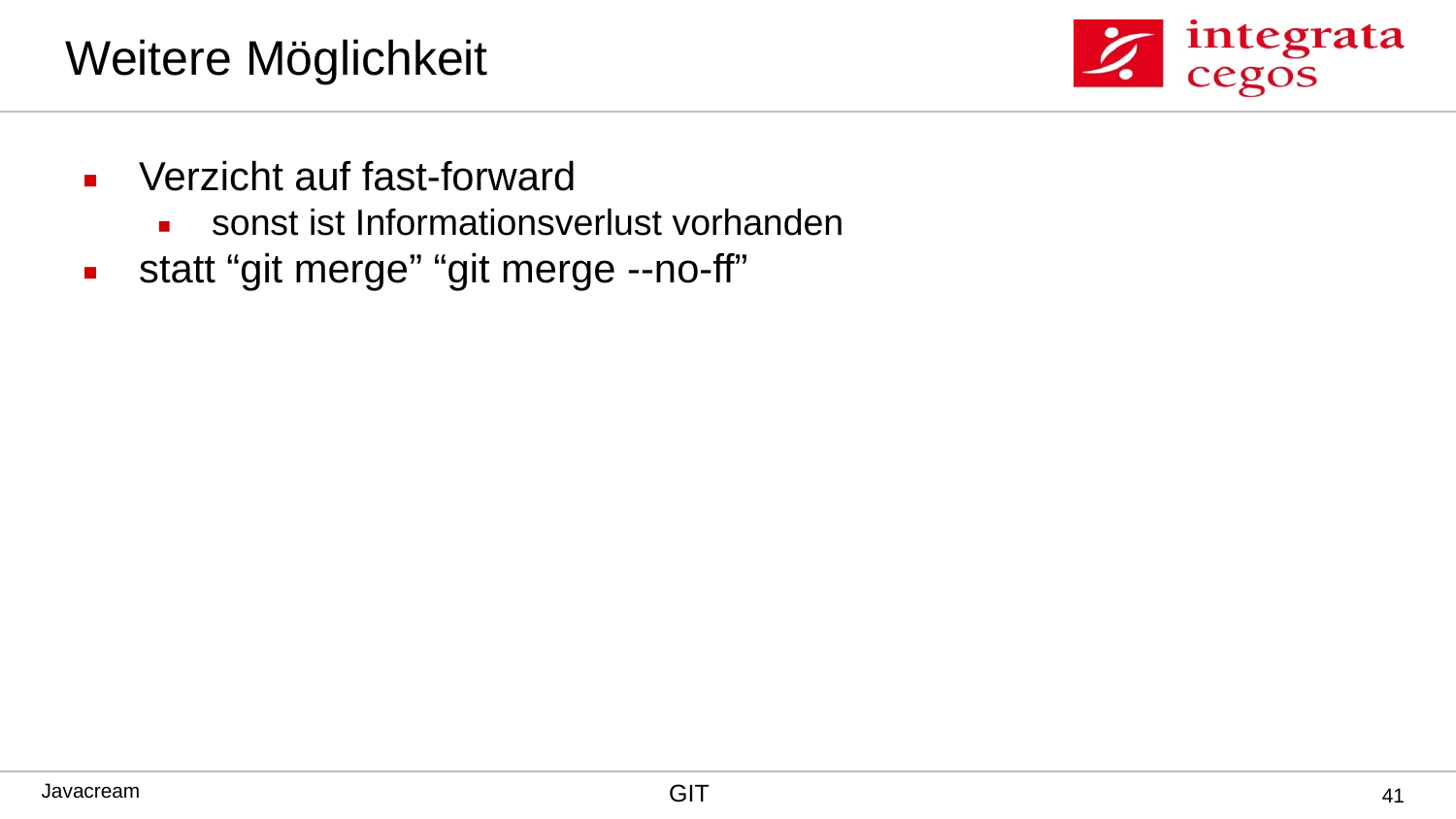

# Weitere Möglichkeit
Verzicht auf fast-forward
sonst ist Informationsverlust vorhanden
statt “git merge” “git merge --no-ff”
41